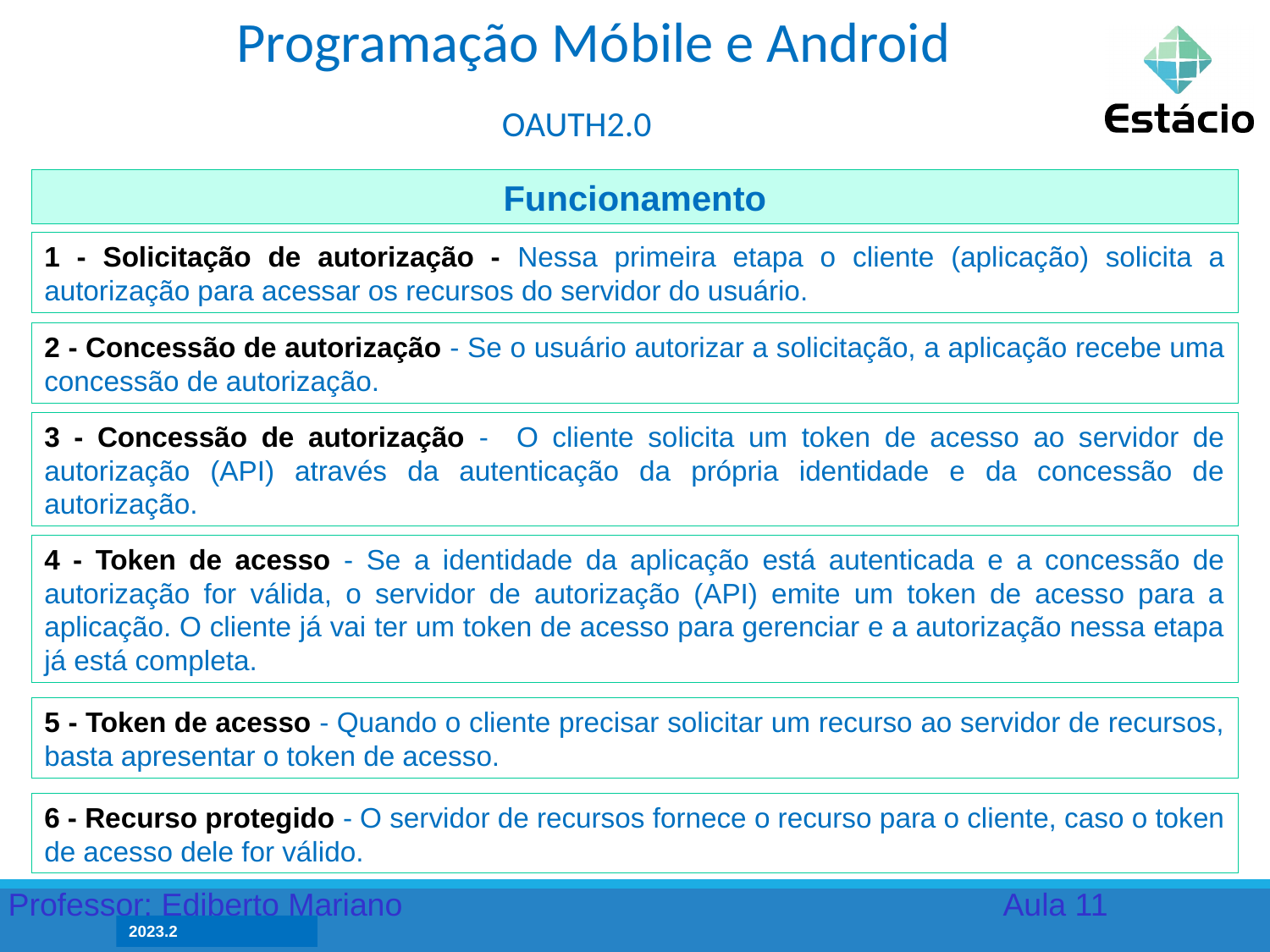

Programação Móbile e Android
OAUTH2.0
Funcionamento

1 - Solicitação de autorização - Nessa primeira etapa o cliente (aplicação) solicita a autorização para acessar os recursos do servidor do usuário.
2 - Concessão de autorização - Se o usuário autorizar a solicitação, a aplicação recebe uma concessão de autorização.
3 - Concessão de autorização -  O cliente solicita um token de acesso ao servidor de autorização (API) através da autenticação da própria identidade e da concessão de autorização.
4 - Token de acesso - Se a identidade da aplicação está autenticada e a concessão de autorização for válida, o servidor de autorização (API) emite um token de acesso para a aplicação. O cliente já vai ter um token de acesso para gerenciar e a autorização nessa etapa já está completa.
5 - Token de acesso - Quando o cliente precisar solicitar um recurso ao servidor de recursos, basta apresentar o token de acesso.
6 - Recurso protegido - O servidor de recursos fornece o recurso para o cliente, caso o token de acesso dele for válido.